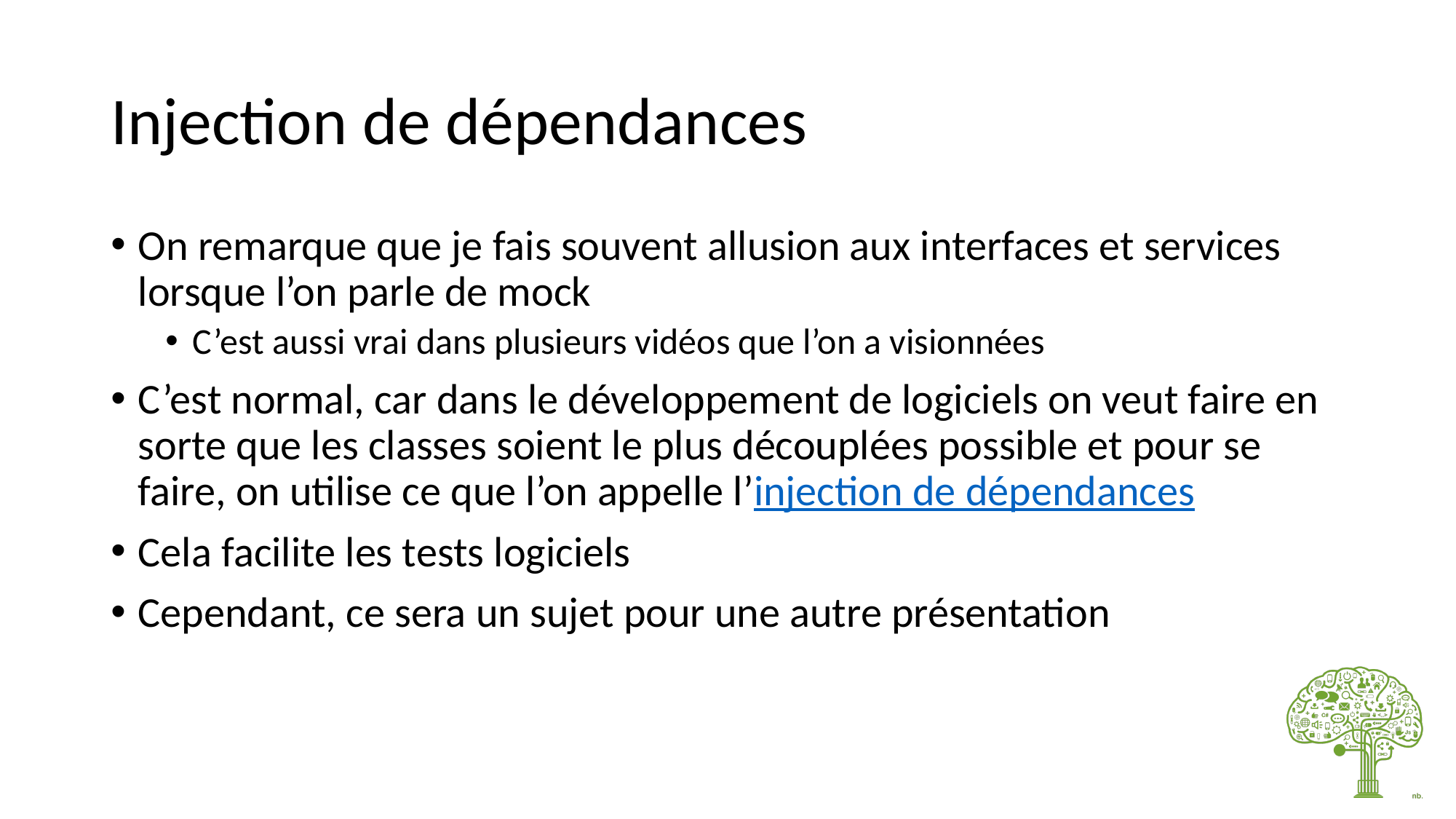

# Injection de dépendances
On remarque que je fais souvent allusion aux interfaces et services lorsque l’on parle de mock
C’est aussi vrai dans plusieurs vidéos que l’on a visionnées
C’est normal, car dans le développement de logiciels on veut faire en sorte que les classes soient le plus découplées possible et pour se faire, on utilise ce que l’on appelle l’injection de dépendances
Cela facilite les tests logiciels
Cependant, ce sera un sujet pour une autre présentation